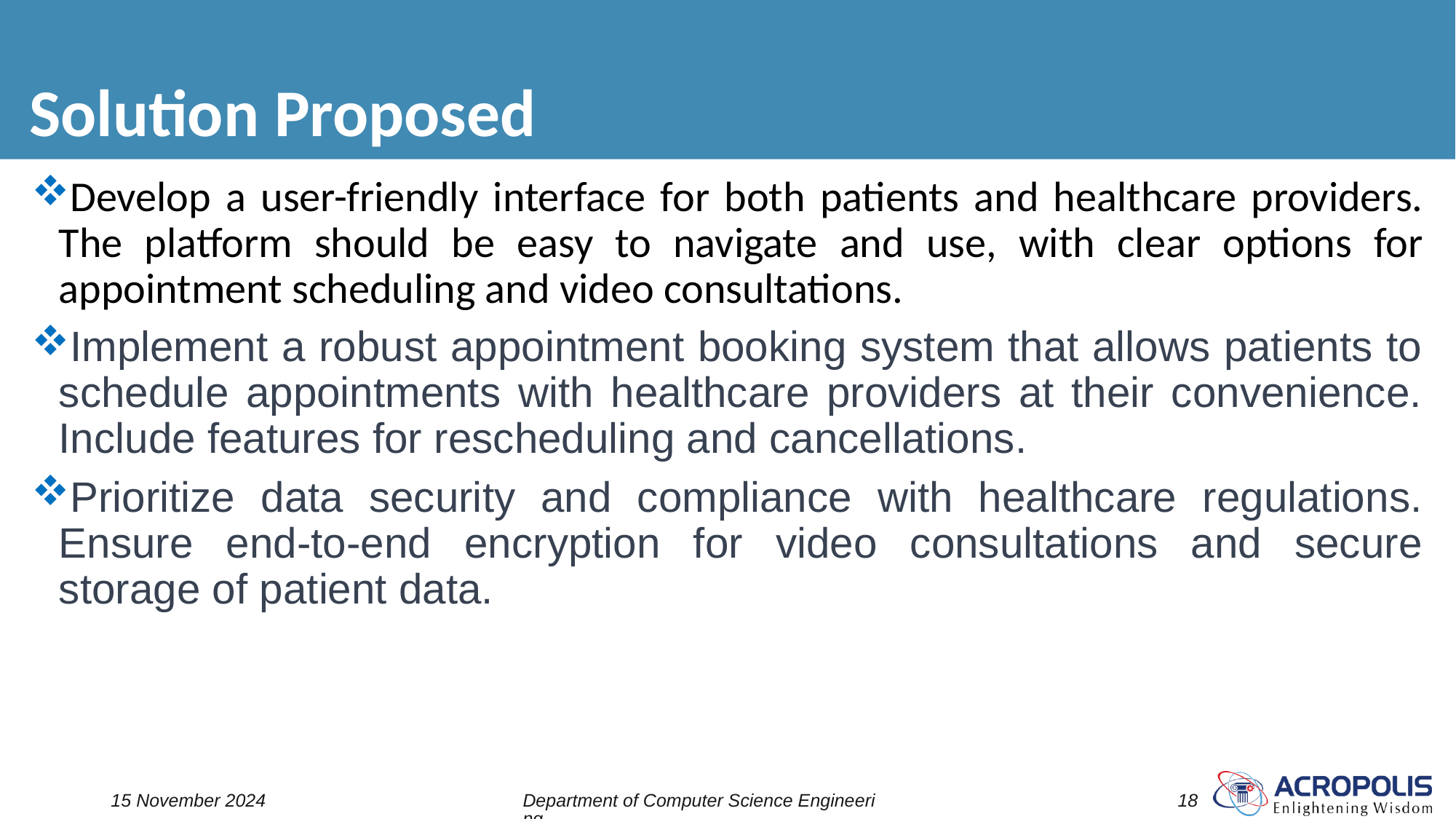

# Solution Proposed
Develop a user-friendly interface for both patients and healthcare providers. The platform should be easy to navigate and use, with clear options for appointment scheduling and video consultations.
Implement a robust appointment booking system that allows patients to schedule appointments with healthcare providers at their convenience. Include features for rescheduling and cancellations.
Prioritize data security and compliance with healthcare regulations. Ensure end-to-end encryption for video consultations and secure storage of patient data.

15 November 2024
Department of Computer Science Engineering
18